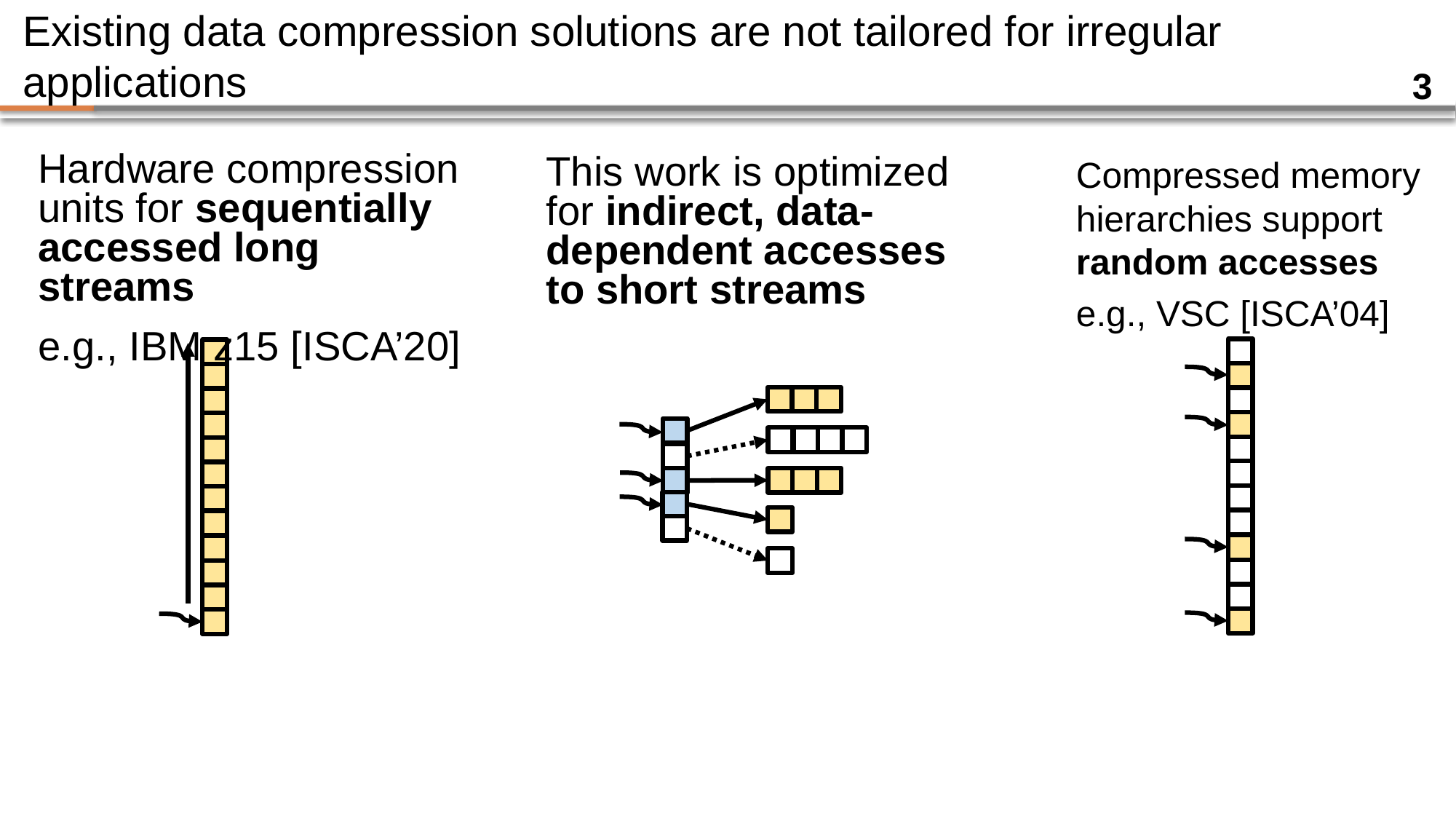

# Existing data compression solutions are not tailored for irregular applications
3
Hardware compression units for sequentially accessed long streams
e.g., IBM z15 [ISCA’20]
Compressed memory hierarchies support random accesses
e.g., VSC [ISCA’04]
This work is optimized for indirect, data-dependent accesses to short streams